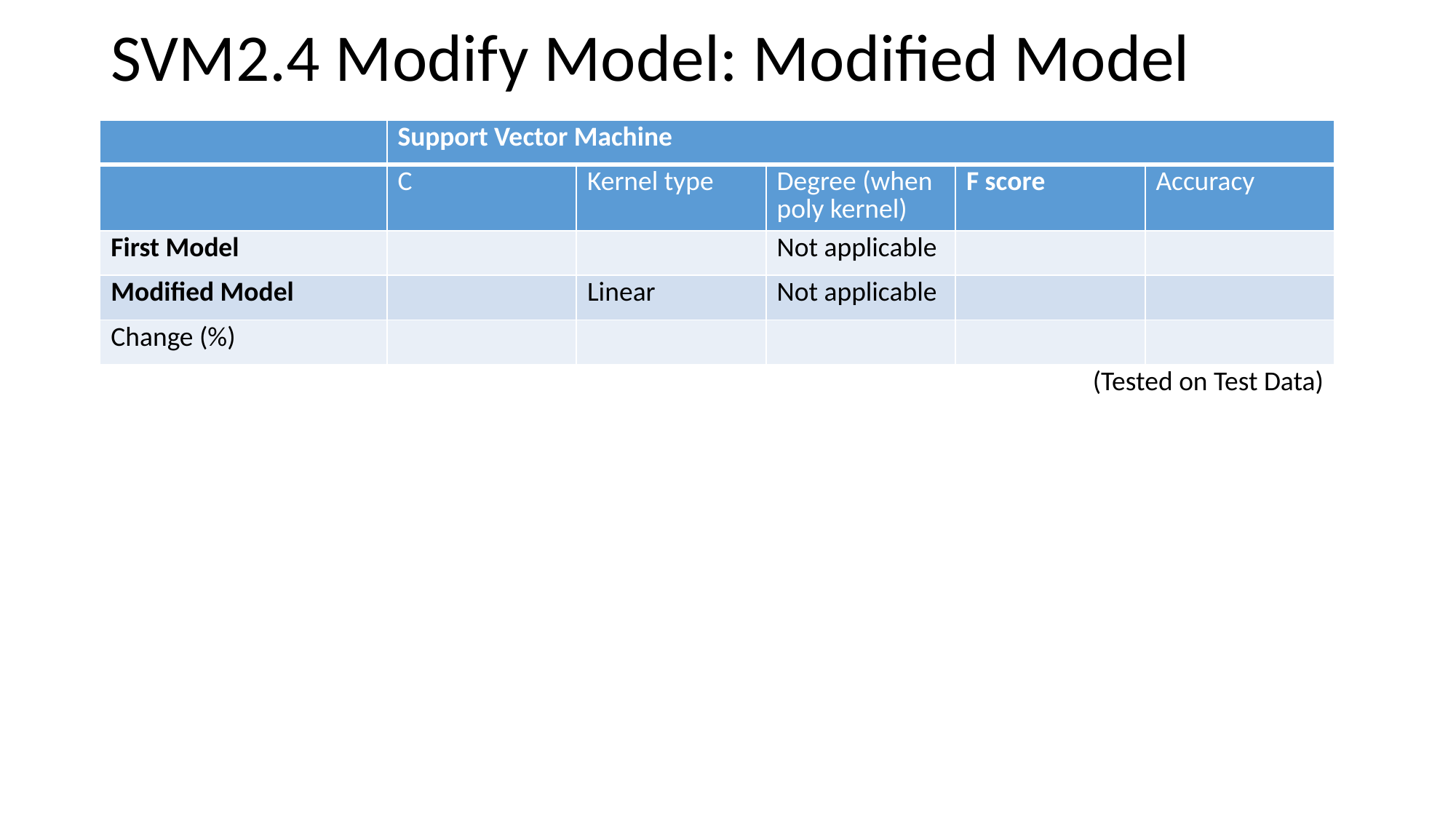

# SVM2.4 Modify Model: Modified Model
|  | Support Vector Machine |  |  |  |  |
| --- | --- | --- | --- | --- | --- |
|  | C | Kernel type | Degree (when poly kernel) | F score | Accuracy |
| First Model |  |  | Not applicable |  |  |
| Modified Model |  | Linear | Not applicable |  |  |
| Change (%) |  |  |  |  |  |
|  |  |  |  | (Tested on Test Data) |  |